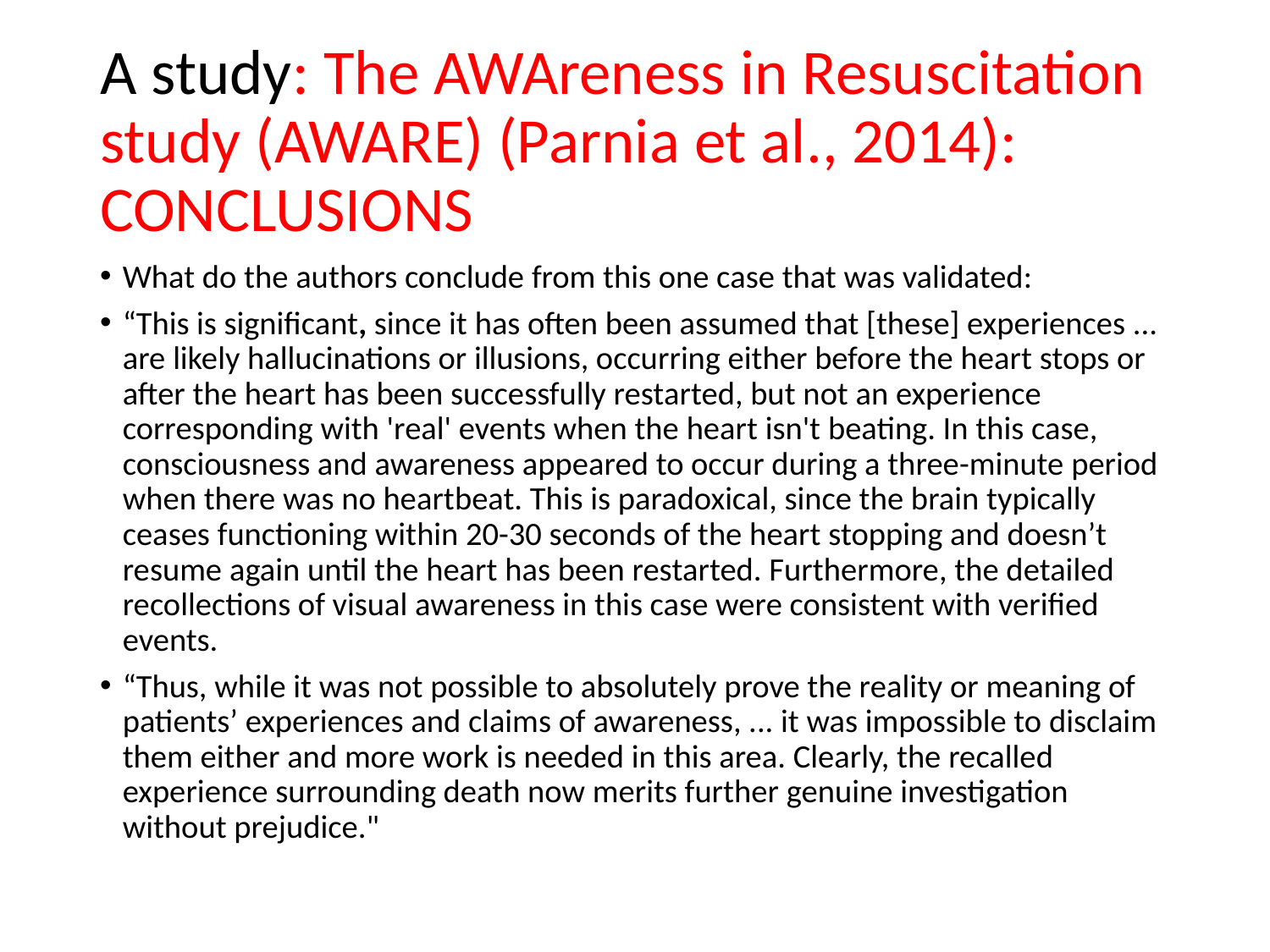

# A study: The AWAreness in Resuscitation study (AWARE) (Parnia et al., 2014): CONCLUSIONS
What do the authors conclude from this one case that was validated:
“This is significant, since it has often been assumed that [these] experiences ... are likely hallucinations or illusions, occurring either before the heart stops or after the heart has been successfully restarted, but not an experience corresponding with 'real' events when the heart isn't beating. In this case, consciousness and awareness appeared to occur during a three-minute period when there was no heartbeat. This is paradoxical, since the brain typically ceases functioning within 20-30 seconds of the heart stopping and doesn’t resume again until the heart has been restarted. Furthermore, the detailed recollections of visual awareness in this case were consistent with verified events.
“Thus, while it was not possible to absolutely prove the reality or meaning of patients’ experiences and claims of awareness, ... it was impossible to disclaim them either and more work is needed in this area. Clearly, the recalled experience surrounding death now merits further genuine investigation without prejudice."